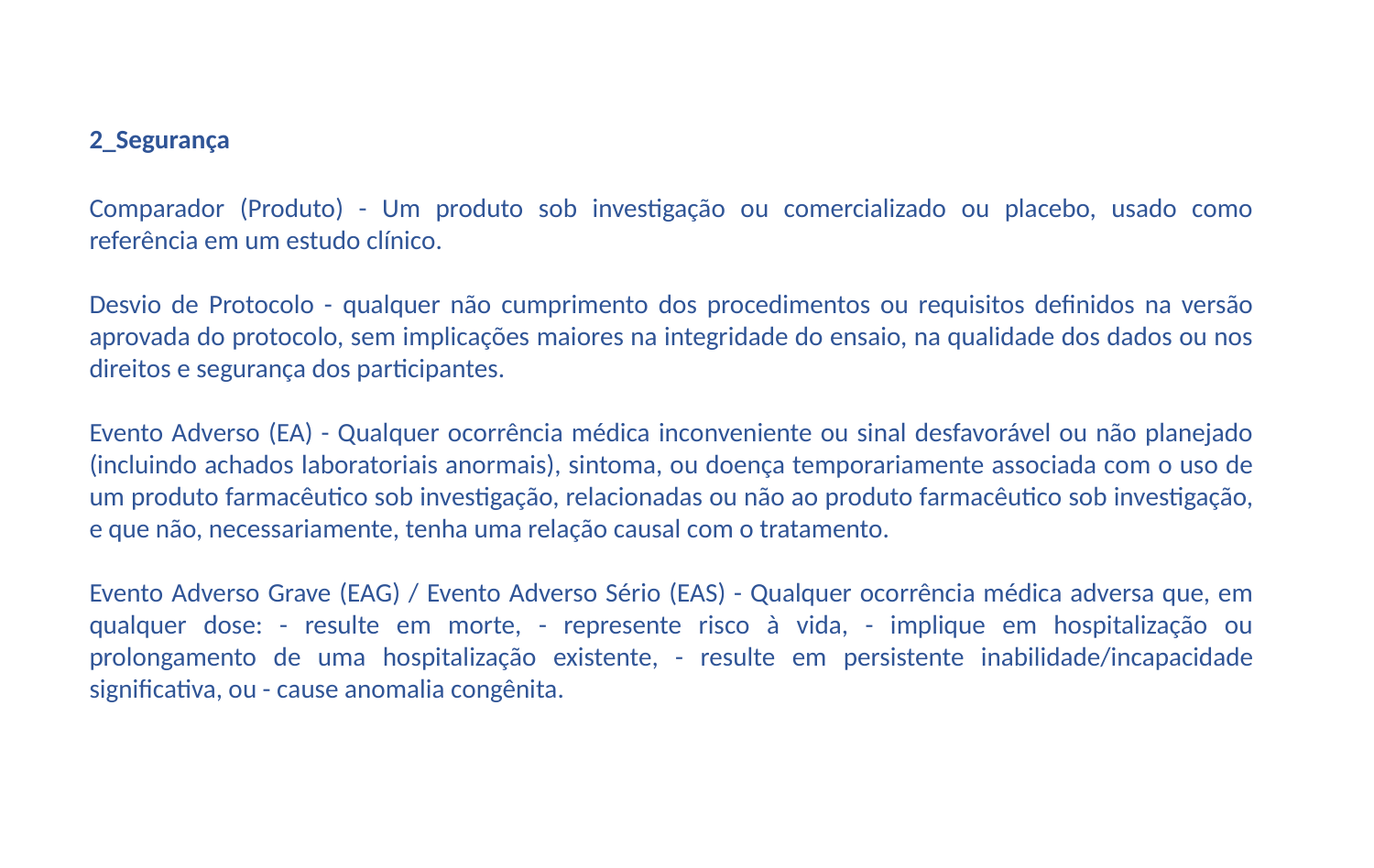

2_Segurança

Comparador (Produto) - Um produto sob investigação ou comercializado ou placebo, usado como referência em um estudo clínico.

Desvio de Protocolo - qualquer não cumprimento dos procedimentos ou requisitos definidos na versão aprovada do protocolo, sem implicações maiores na integridade do ensaio, na qualidade dos dados ou nos direitos e segurança dos participantes.

Evento Adverso (EA) - Qualquer ocorrência médica inconveniente ou sinal desfavorável ou não planejado (incluindo achados laboratoriais anormais), sintoma, ou doença temporariamente associada com o uso de um produto farmacêutico sob investigação, relacionadas ou não ao produto farmacêutico sob investigação, e que não, necessariamente, tenha uma relação causal com o tratamento.

Evento Adverso Grave (EAG) / Evento Adverso Sério (EAS) - Qualquer ocorrência médica adversa que, em qualquer dose: - resulte em morte, - represente risco à vida, - implique em hospitalização ou prolongamento de uma hospitalização existente, - resulte em persistente inabilidade/incapacidade significativa, ou - cause anomalia congênita.